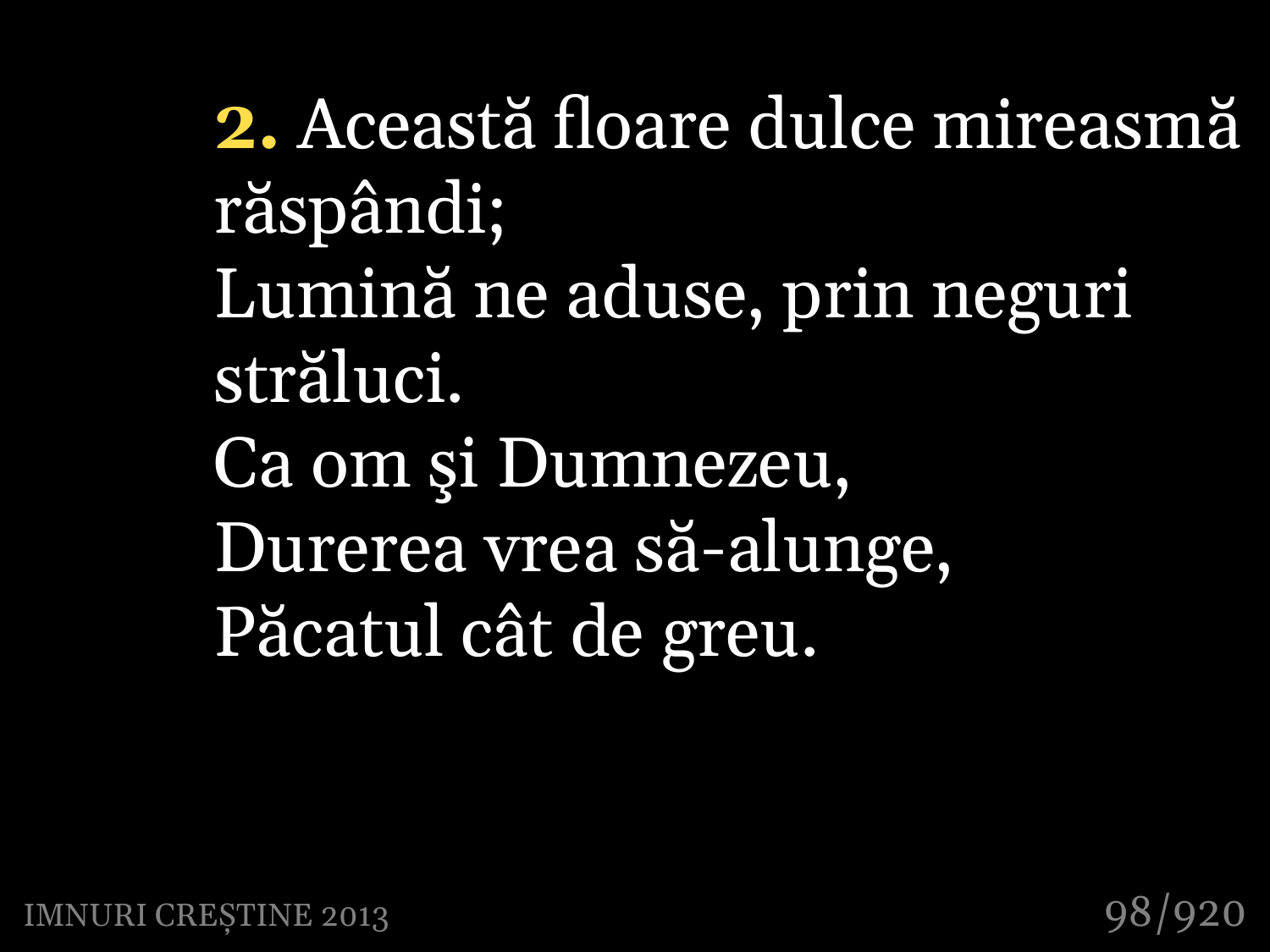

2. Această floare dulce mireasmă răspândi;
Lumină ne aduse, prin neguri străluci.
Ca om şi Dumnezeu,
Durerea vrea să-alunge,
Păcatul cât de greu.
98/920
IMNURI CREȘTINE 2013